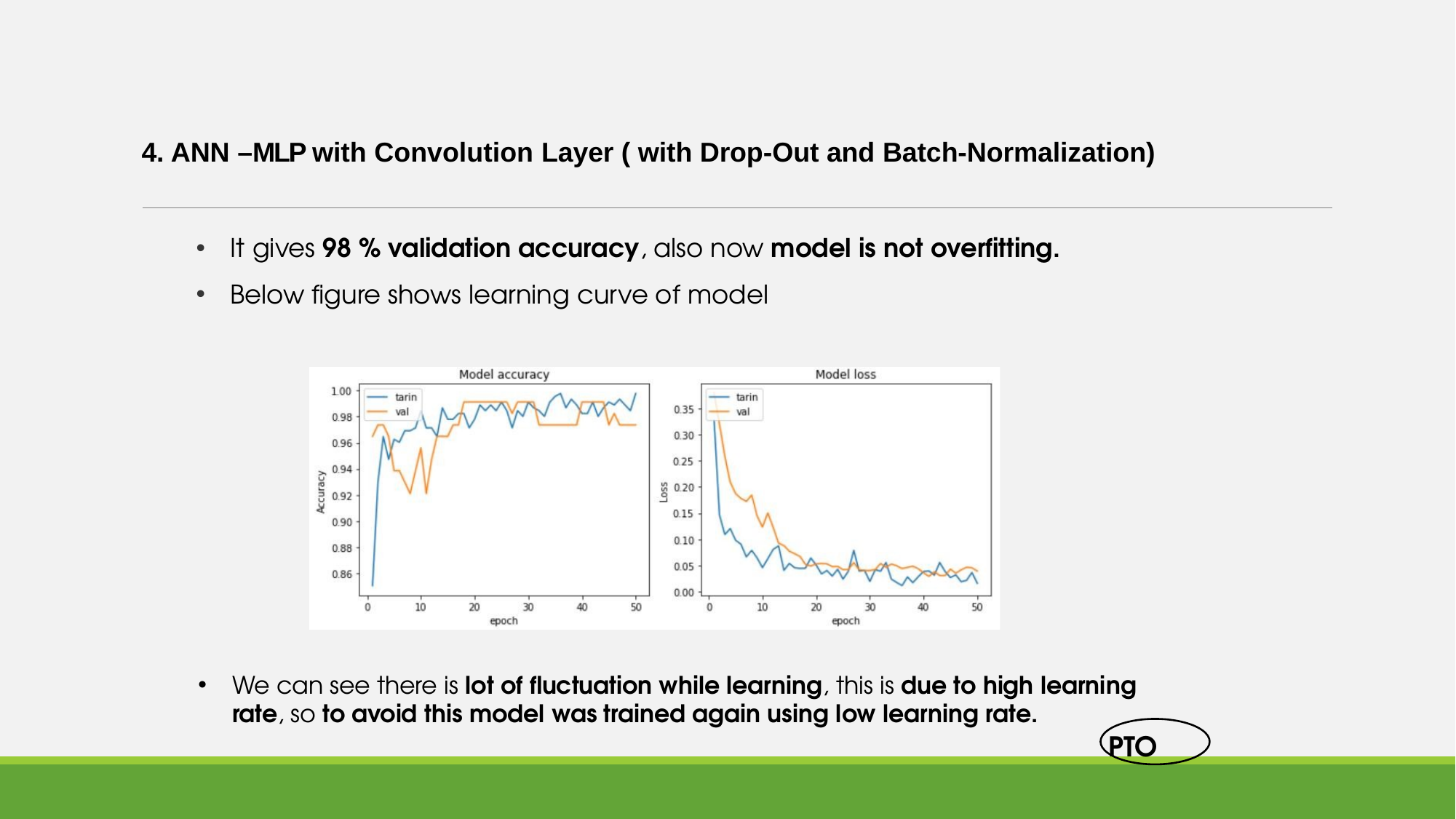

4. ANN –MLP with Convolution Layer ( with Drop-Out and Batch-Normalization)

It gives 98 % validation accuracy, also now model is not overfitting.
Below figure shows learning curve of model

We can see there is lot of fluctuation while learning, this is due to high learning rate, so to avoid this model was trained again using low learning rate.
PTO